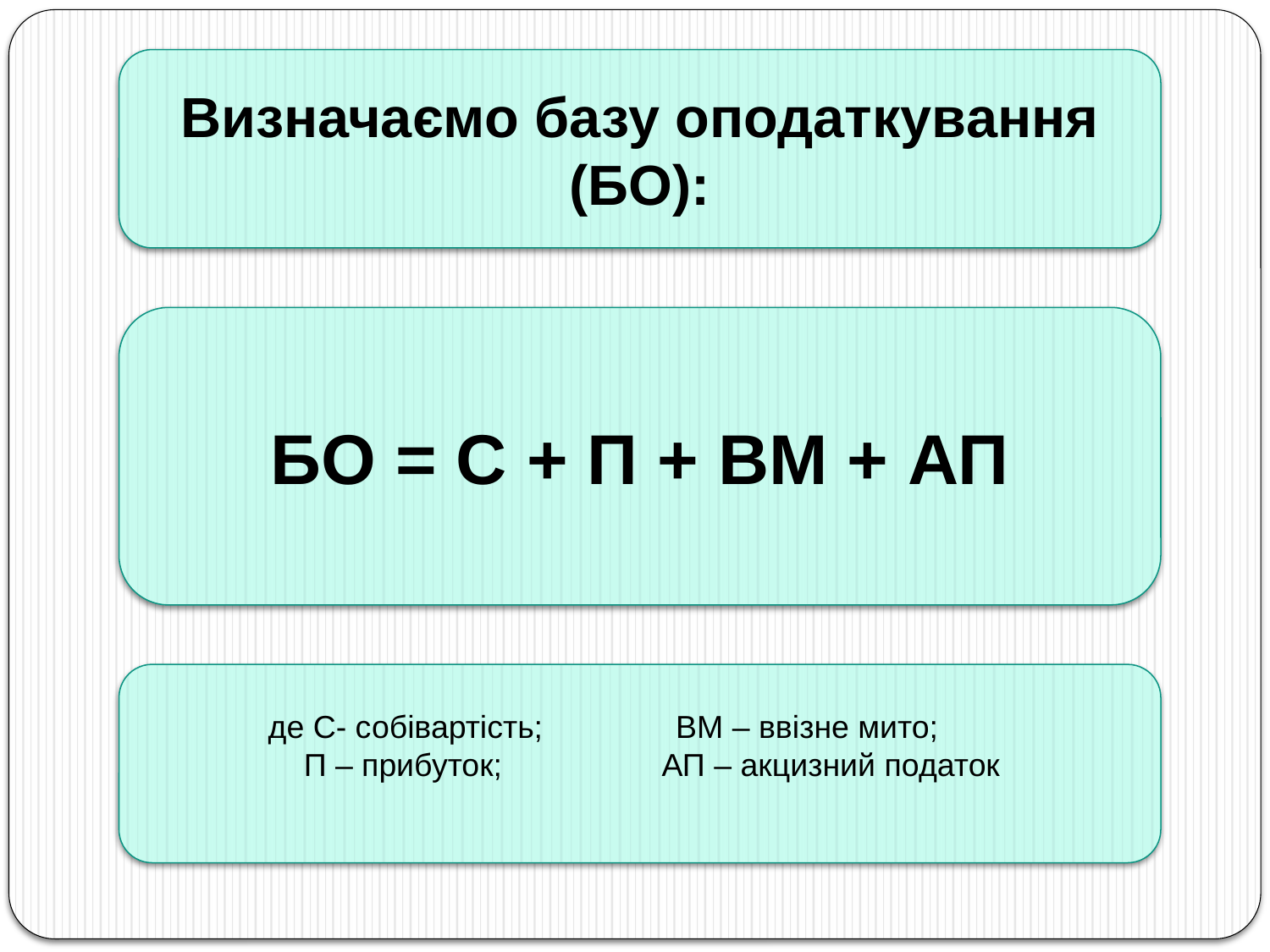

Визначаємо базу оподаткування (БО):

БО = С + П + ВМ + АП

 	де С- собівартість;               ВМ – ввізне мито;
	    П – прибуток;                  АП – акцизний податок